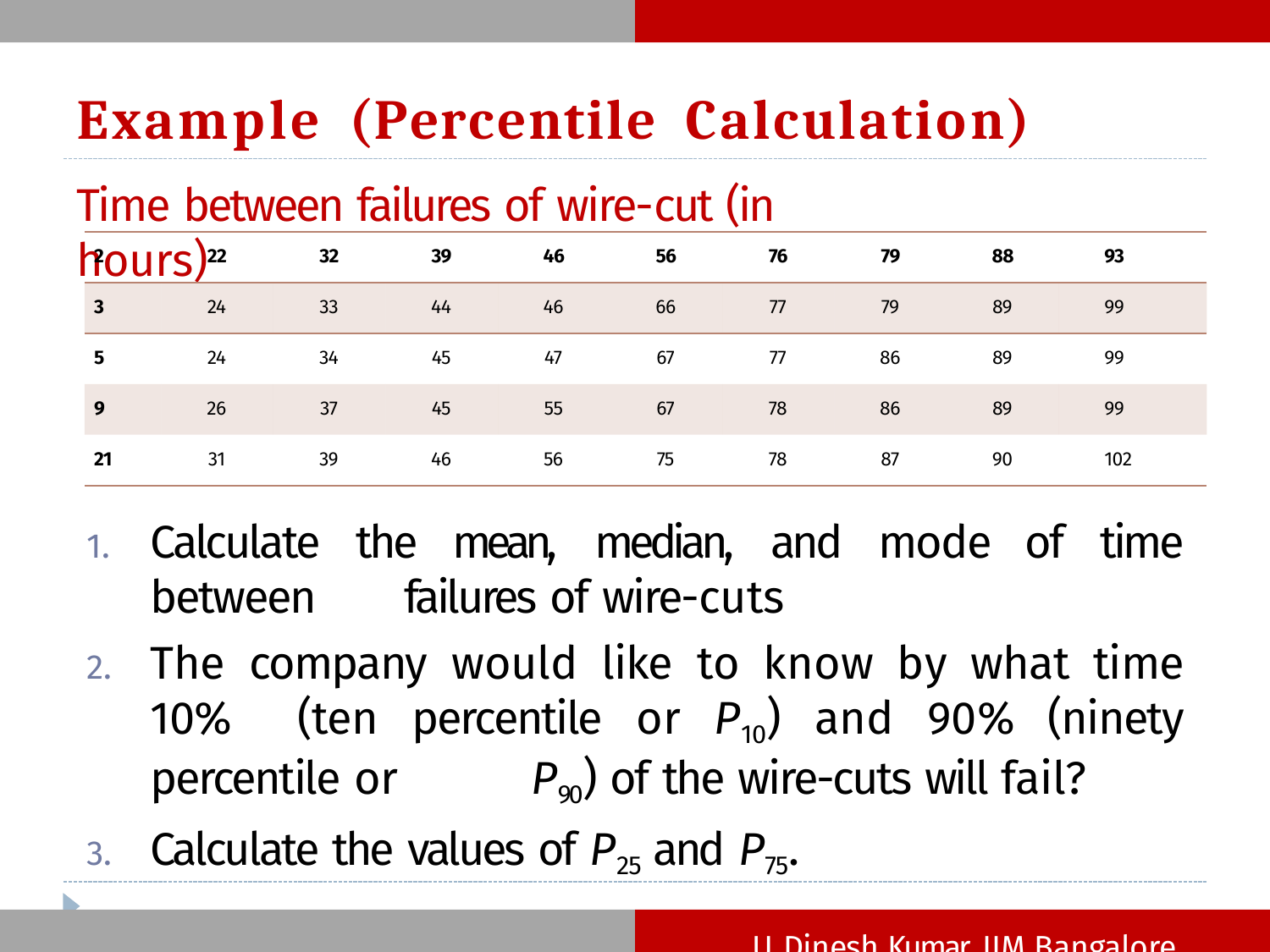

# Example	(Percentile	Calculation)

Time between failures of wire-cut (in hours)
| 2 | 22 | 32 | 39 | 46 | 56 | 76 | 79 | 88 | 93 |
| --- | --- | --- | --- | --- | --- | --- | --- | --- | --- |
| 3 | 24 | 33 | 44 | 46 | 66 | 77 | 79 | 89 | 99 |
| 5 | 24 | 34 | 45 | 47 | 67 | 77 | 86 | 89 | 99 |
| 9 | 26 | 37 | 45 | 55 | 67 | 78 | 86 | 89 | 99 |
| 21 | 31 | 39 | 46 | 56 | 75 | 78 | 87 | 90 | 102 |
Calculate the mean, median, and mode of time between 	failures of wire-cuts
The company would like to know by what time 10% 	(ten percentile or P10) and 90% (ninety percentile or 	P90) of the wire-cuts will fail?
Calculate the values of P25 and P75.
U Dinesh Kumar, IIM Bangalore